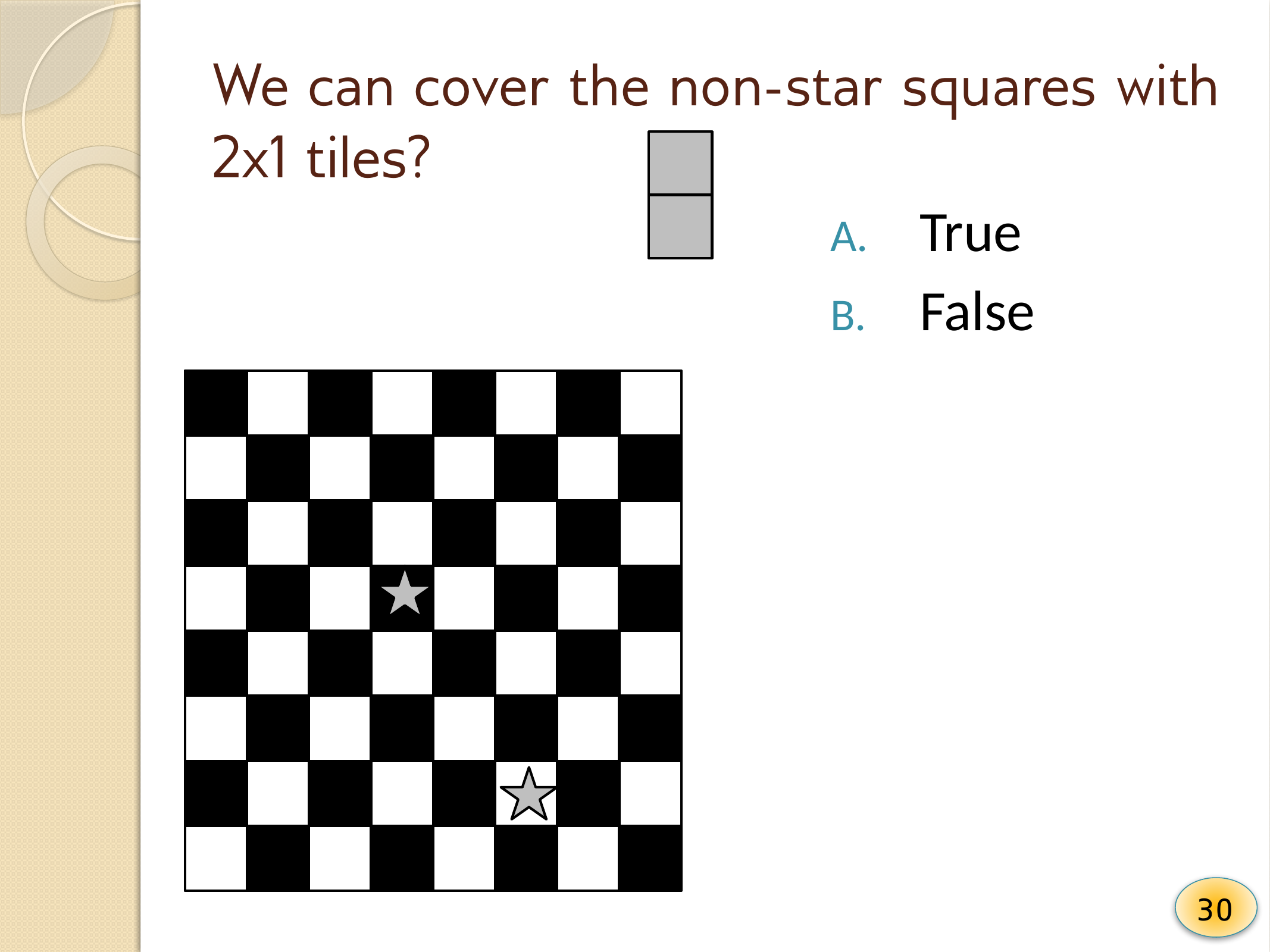

# We can cover the non-star squares with 2x1 tiles?

True
False

30